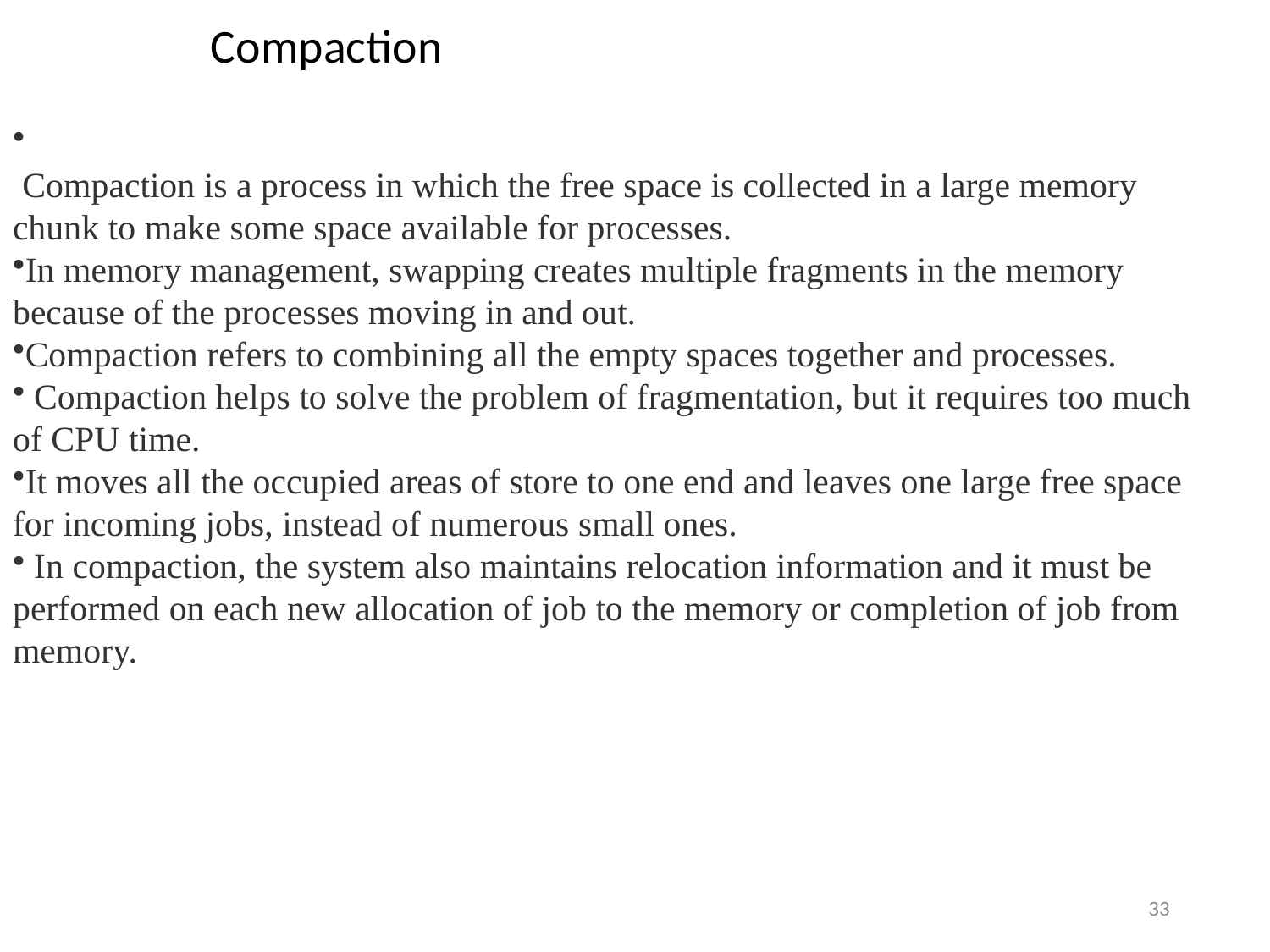

# Compaction

 Compaction is a process in which the free space is collected in a large memory chunk to make some space available for processes.
In memory management, swapping creates multiple fragments in the memory because of the processes moving in and out.
Compaction refers to combining all the empty spaces together and processes.
 Compaction helps to solve the problem of fragmentation, but it requires too much of CPU time.
It moves all the occupied areas of store to one end and leaves one large free space for incoming jobs, instead of numerous small ones.
 In compaction, the system also maintains relocation information and it must be performed on each new allocation of job to the memory or completion of job from memory.

33